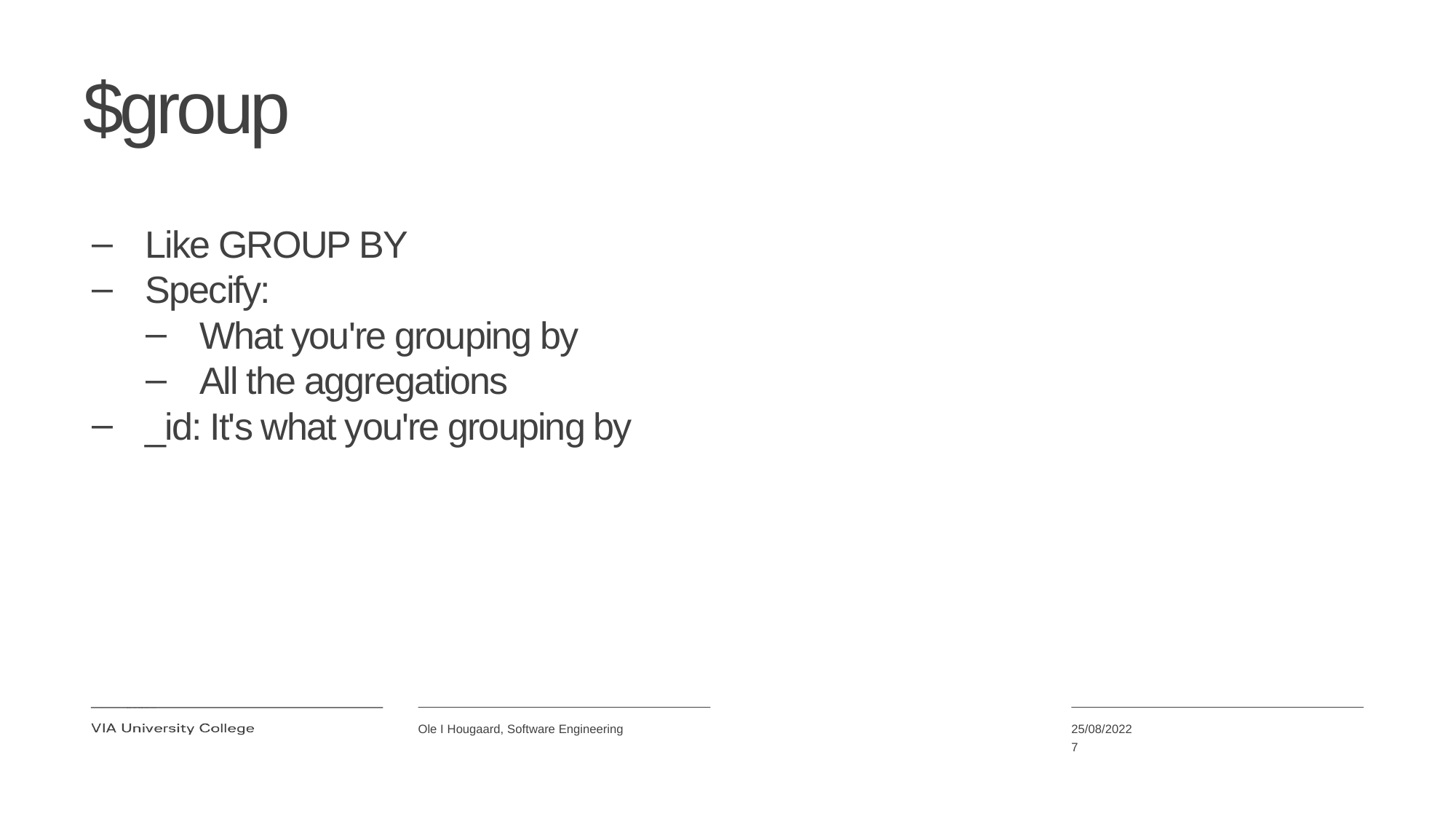

# $group
Like GROUP BY
Specify:
What you're grouping by
All the aggregations
_id: It's what you're grouping by

25/08/2022
7
Ole I Hougaard, Software Engineering